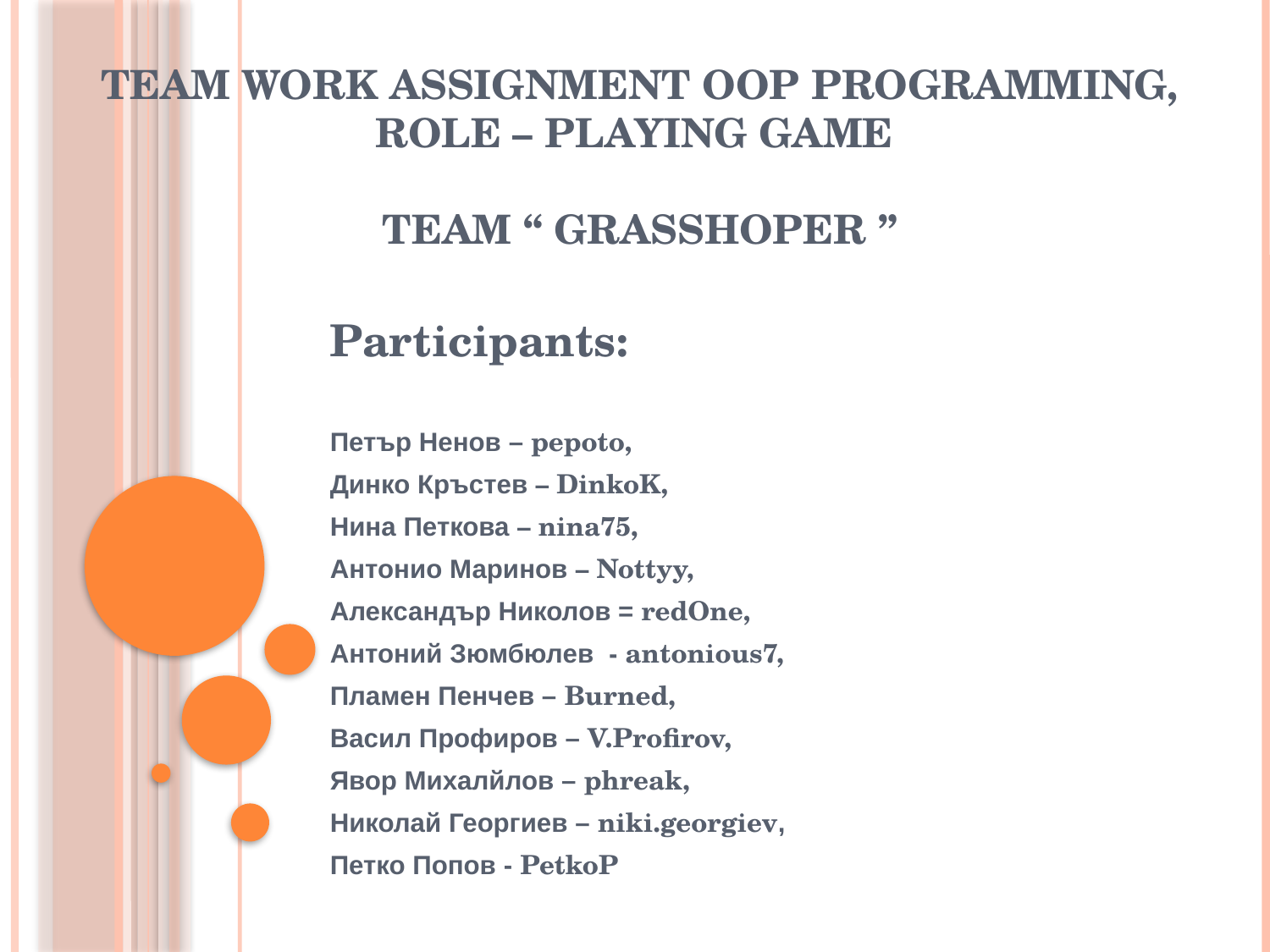

# Team Work Assignment OOP Programming, Role – Playing Game Team “ Grasshoper ”
Participants:

Петър Ненов – pepoto,
Динко Кръстев – DinkoK,
Нина Петкова – nina75,
Антонио Маринов – Nottyy,
Александър Николов = redOne,
Антоний Зюмбюлев  - antonious7,
Пламен Пенчев – Burned,
Васил Профиров – V.Profirov,
Явор Михалйлов – phreak,
Николай Георгиев – niki.georgiev,
Петко Попов - PetkoP